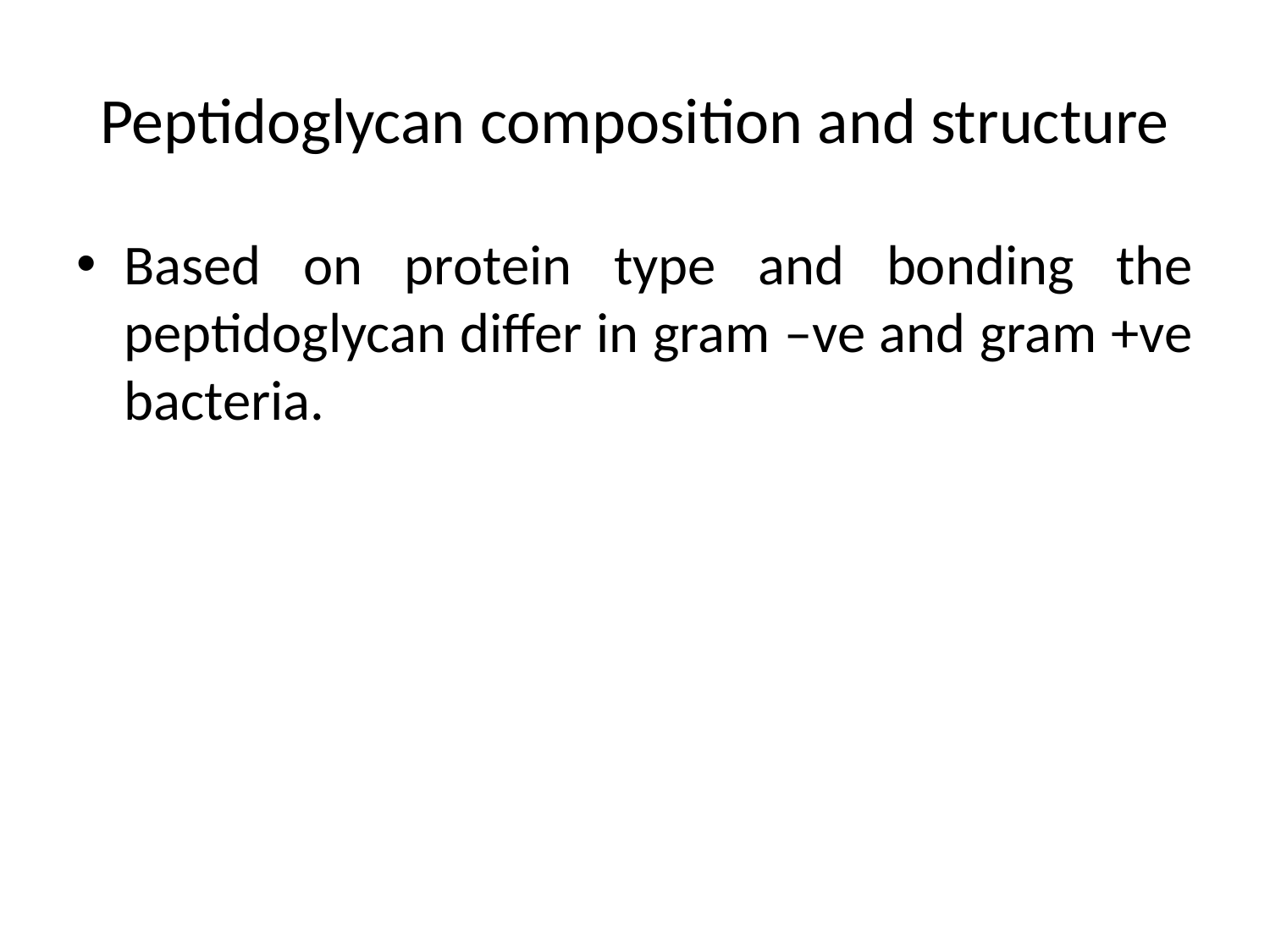

# Peptidoglycan composition and structure
Based on protein type and bonding the peptidoglycan differ in gram –ve and gram +ve bacteria.